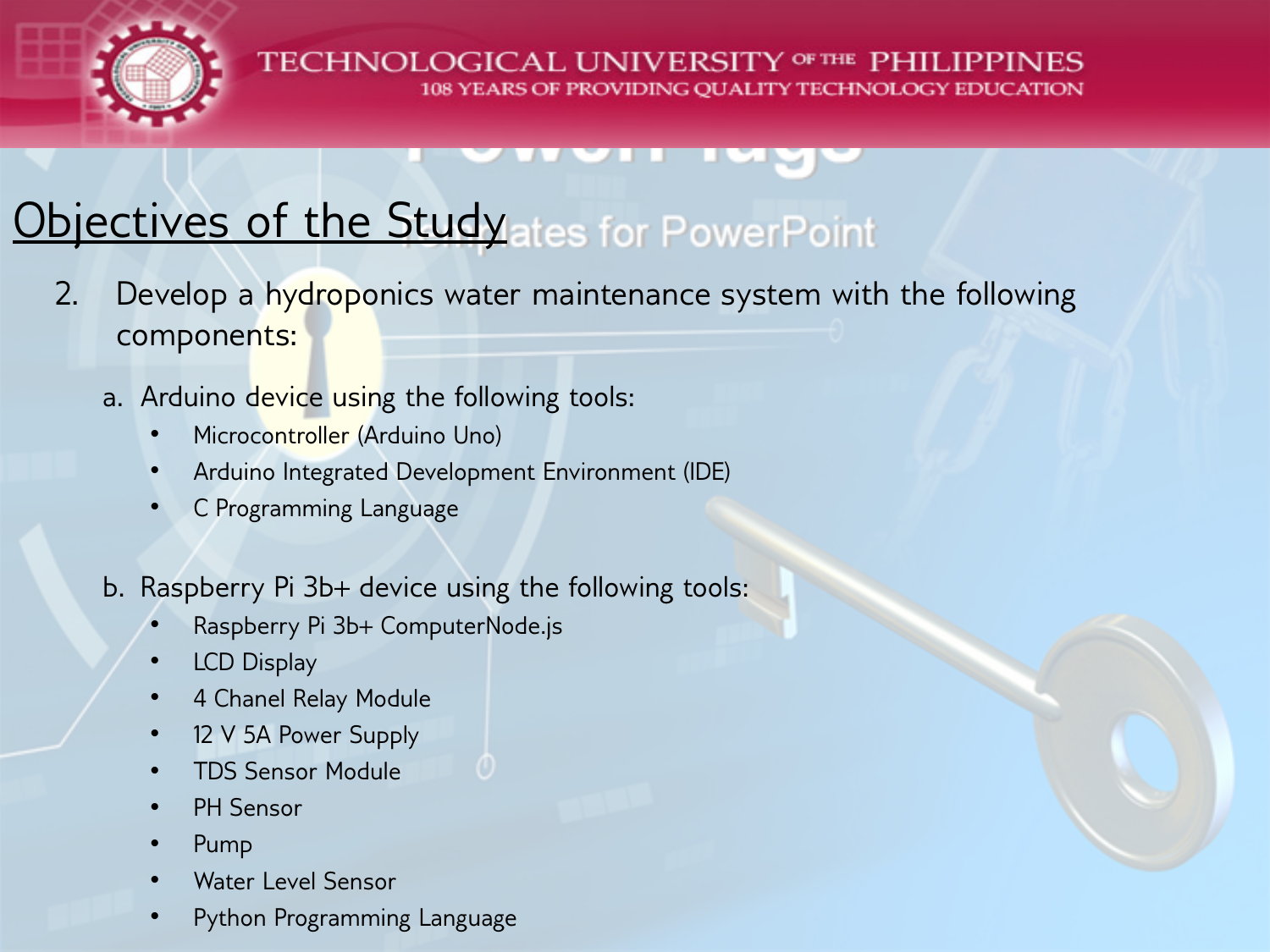

# Objectives of the Study
Develop a hydroponics water maintenance system with the following components:
Arduino device using the following tools:
Microcontroller (Arduino Uno)
Arduino Integrated Development Environment (IDE)
C Programming Language

Raspberry Pi 3b+ device using the following tools:
Raspberry Pi 3b+ ComputerNode.js
LCD Display
4 Chanel Relay Module
12 V 5A Power Supply
TDS Sensor Module
PH Sensor
Pump
Water Level Sensor
Python Programming Language